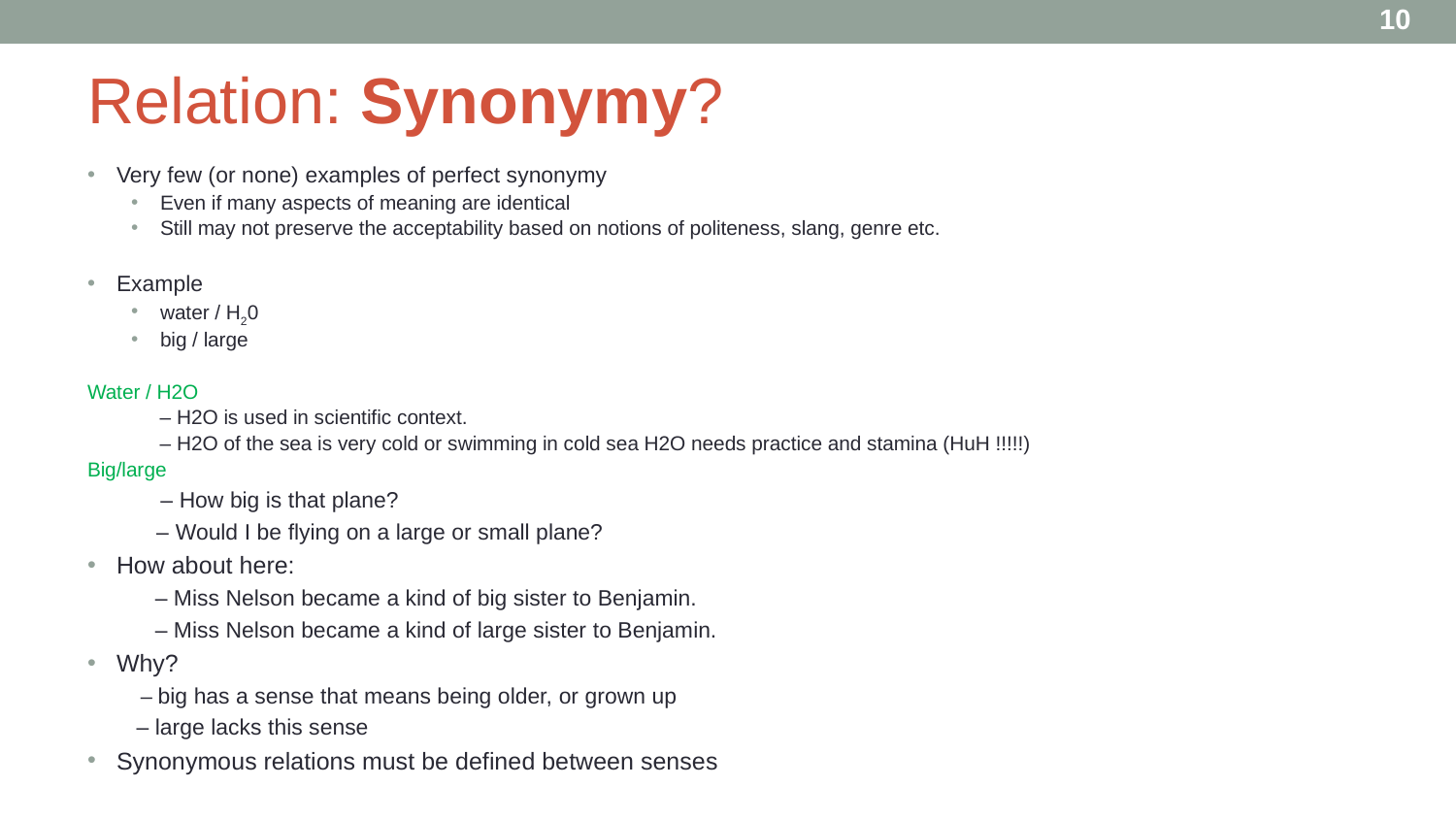

10
# Relation: Synonymy?
Very few (or none) examples of perfect synonymy
Even if many aspects of meaning are identical
Still may not preserve the acceptability based on notions of politeness, slang, genre etc.

Example
water / H20
big / large

Water / H2O
             – H2O is used in scientific context.
             – H2O of the sea is very cold or swimming in cold sea H2O needs practice and stamina (HuH !!!!!)
Big/large
       – How big is that plane?
           – Would I be flying on a large or small plane?
How about here:
– Miss Nelson became a kind of big sister to Benjamin.
– Miss Nelson became a kind of large sister to Benjamin.
Why?
     – big has a sense that means being older, or grown up
    – large lacks this sense
Synonymous relations must be defined between senses